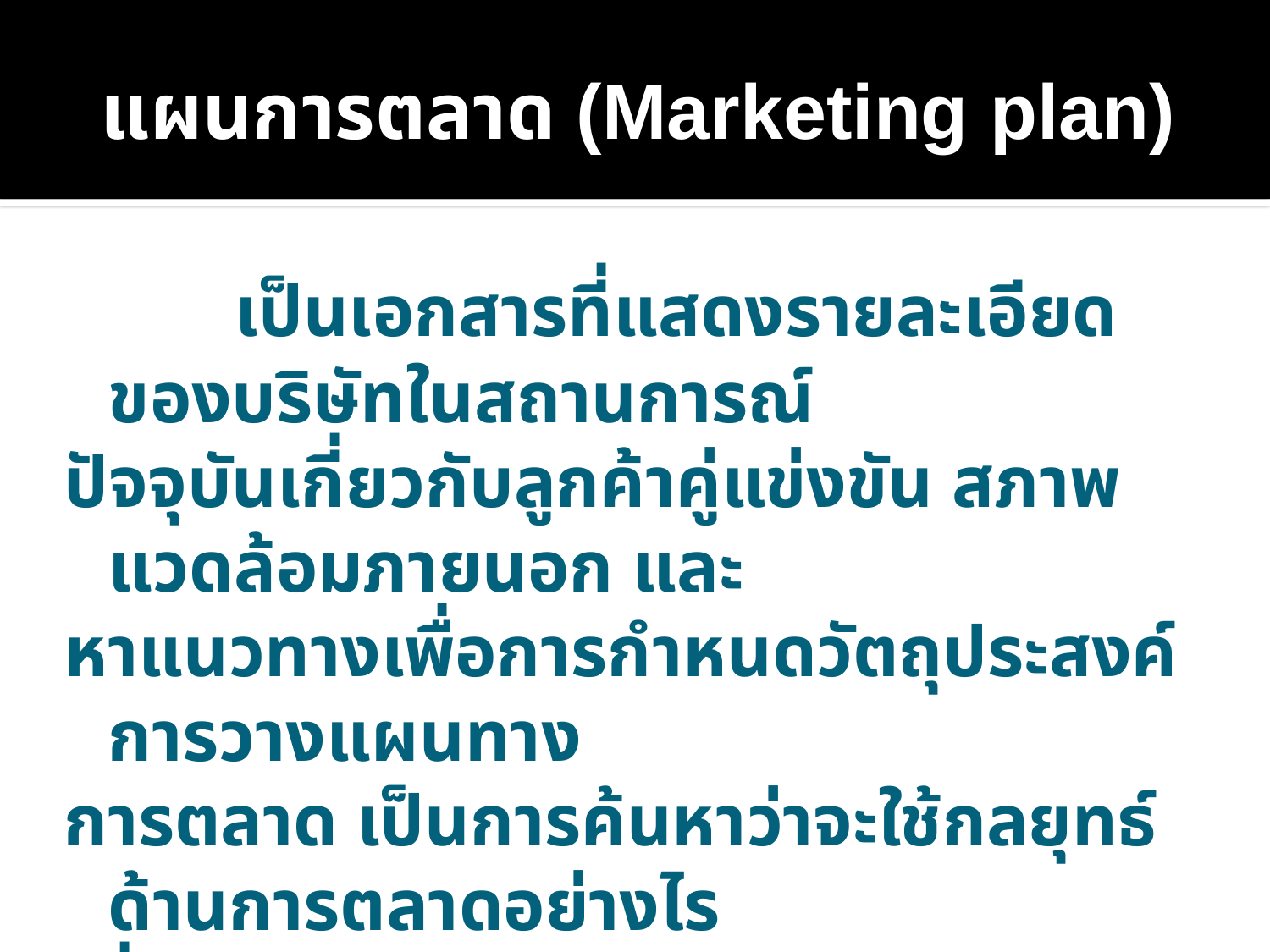

# แผนการตลาด (Marketing plan)
		เป็นเอกสารที่แสดงรายละเอียดของบริษัทในสถานการณ์
ปัจจุบันเกี่ยวกับลูกค้าคู่แข่งขัน สภาพแวดล้อมภายนอก และ
หาแนวทางเพื่อการกำหนดวัตถุประสงค์ การวางแผนทาง
การตลาด เป็นการค้นหาว่าจะใช้กลยุทธ์ ด้านการตลาดอย่างไร
เพื่อให้ธุรกิจประสบความสำเร็จ